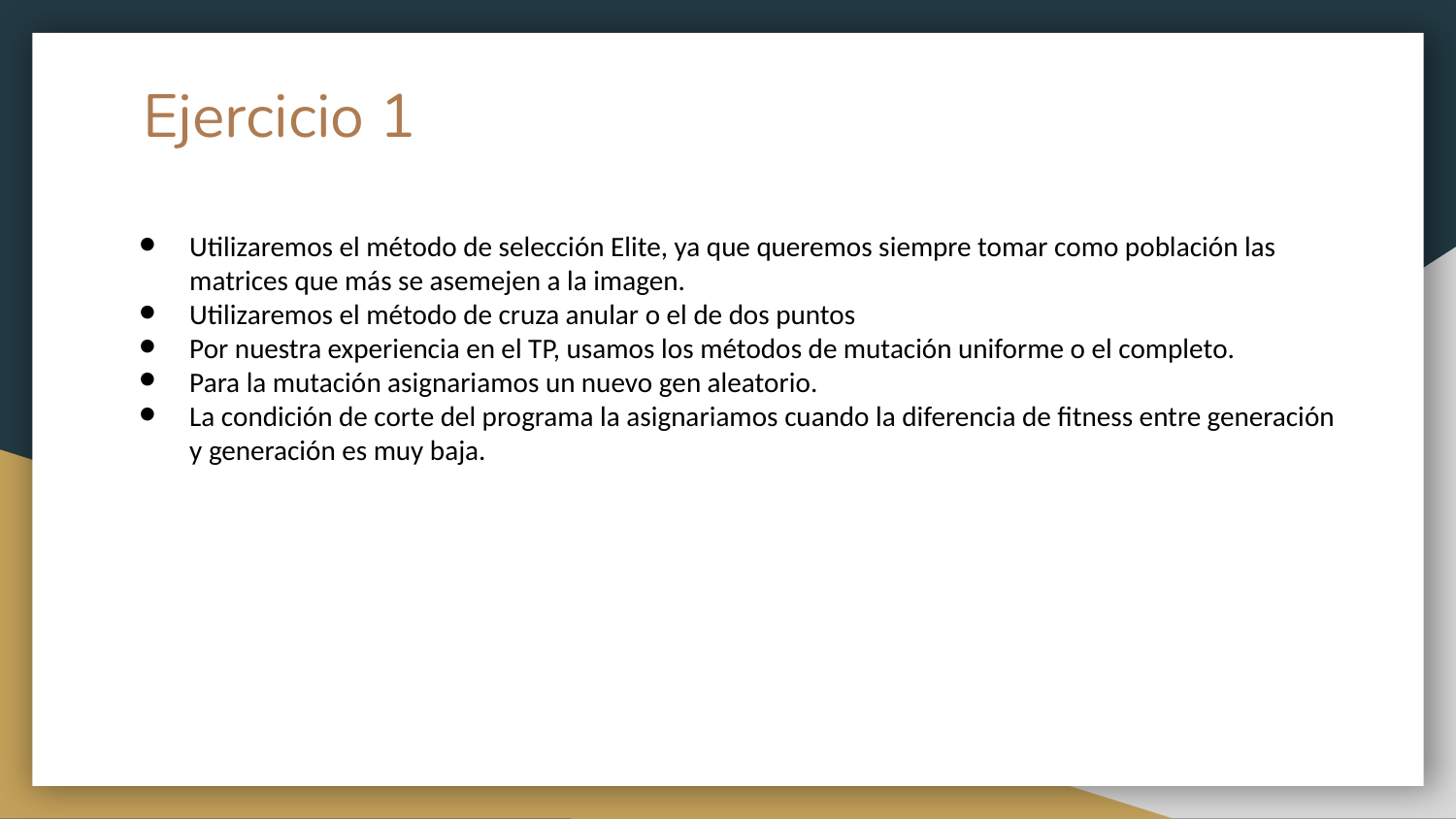

# Ejercicio 1
Utilizaremos el método de selección Elite, ya que queremos siempre tomar como población las matrices que más se asemejen a la imagen.
Utilizaremos el método de cruza anular o el de dos puntos
Por nuestra experiencia en el TP, usamos los métodos de mutación uniforme o el completo.
Para la mutación asignariamos un nuevo gen aleatorio.
La condición de corte del programa la asignariamos cuando la diferencia de fitness entre generación y generación es muy baja.